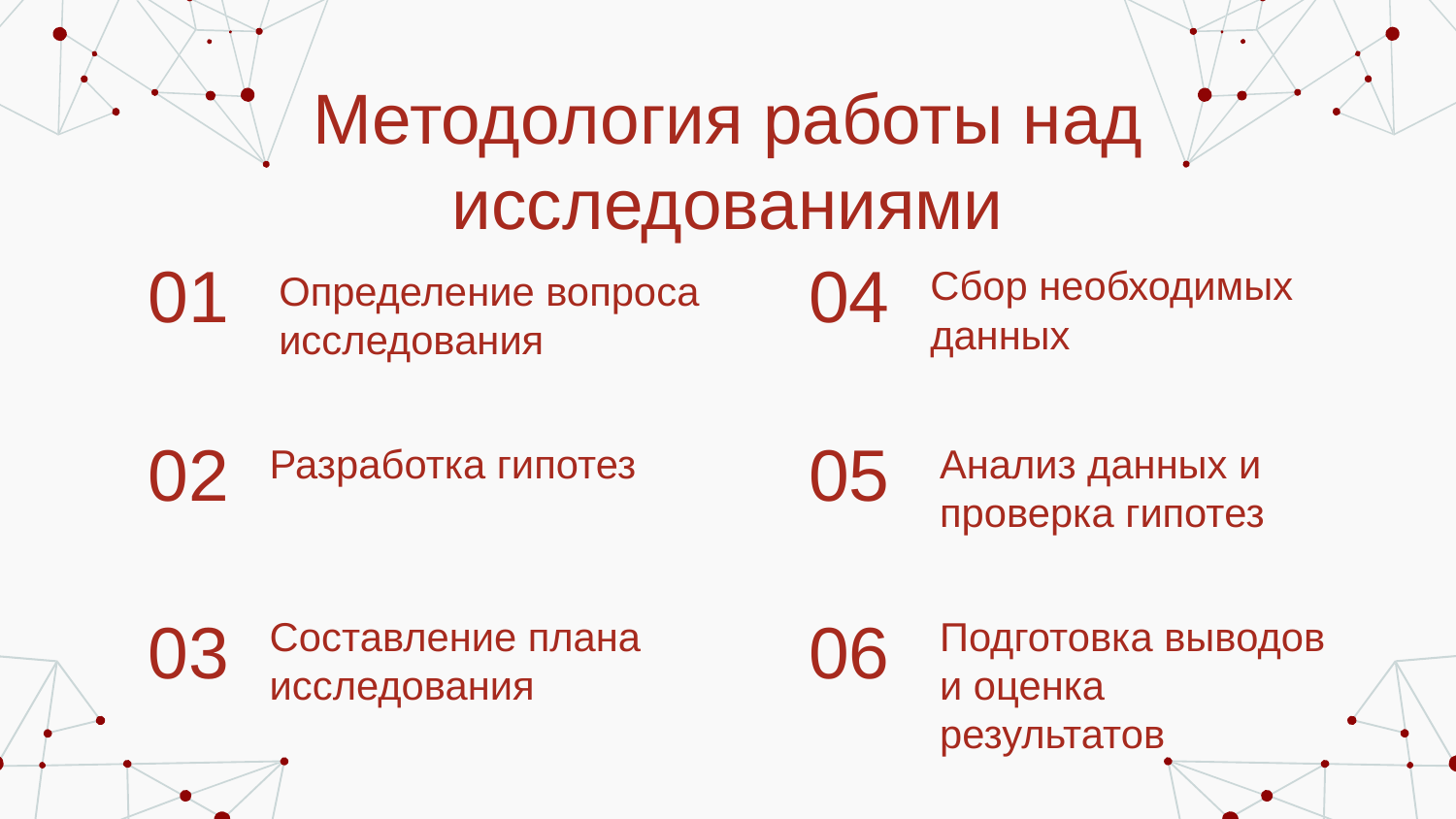

# Методология работы над исследованиями
01
04
Сбор необходимых данных
Определение вопроса исследования
02
05
Разработка гипотез
Анализ данных и проверка гипотез
03
06
Составление плана исследования
Подготовка выводов и оценка результатов